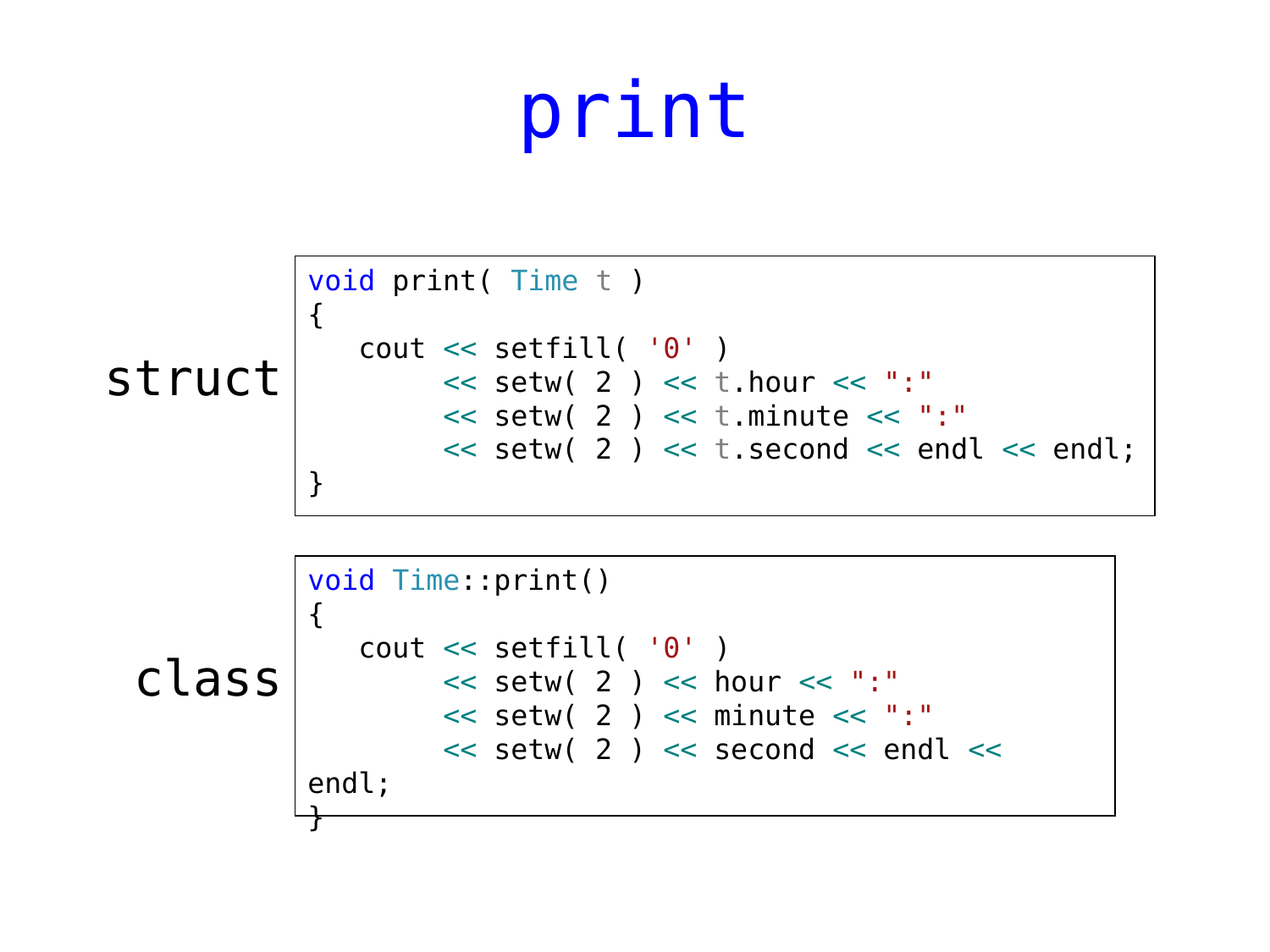

# print
void print( Time t )
{
   cout << setfill( '0' )
        << setw( 2 ) << t.hour << ":"
        << setw( 2 ) << t.minute << ":"
        << setw( 2 ) << t.second << endl << endl;
}
struct
void Time::print()
{
   cout << setfill( '0' )
        << setw( 2 ) << hour << ":"
        << setw( 2 ) << minute << ":"
        << setw( 2 ) << second << endl << endl;
}
class